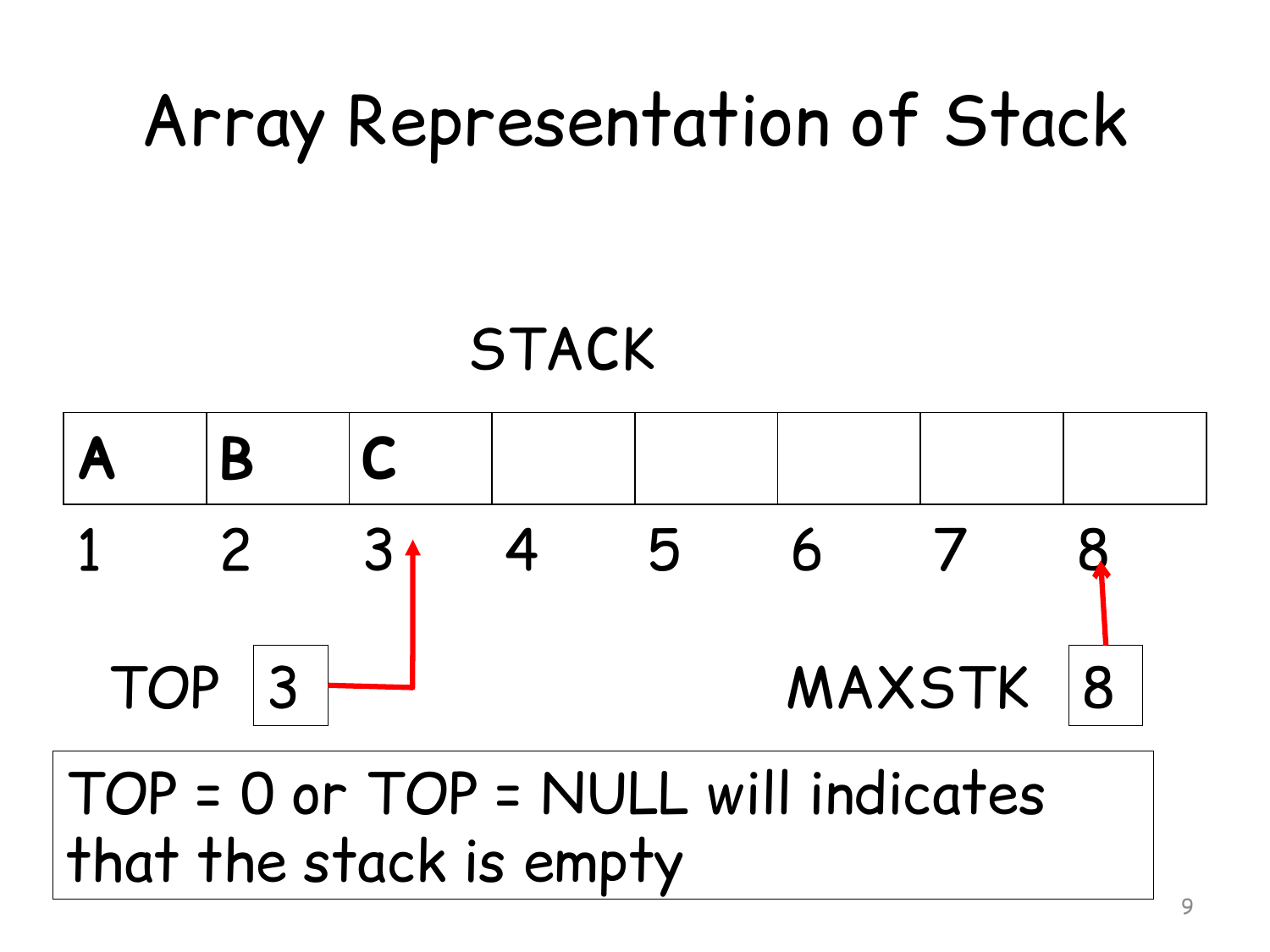

# Array Representation of Stack
STACK
| A | B | C |  |  |  |  |  |
| --- | --- | --- | --- | --- | --- | --- | --- |
| 1 | 2 | 3 | 4 | 5 | 6 | 7 | 8 |
TOP
3
MAXSTK
8
TOP = 0 or TOP = NULL will indicates that the stack is empty
9